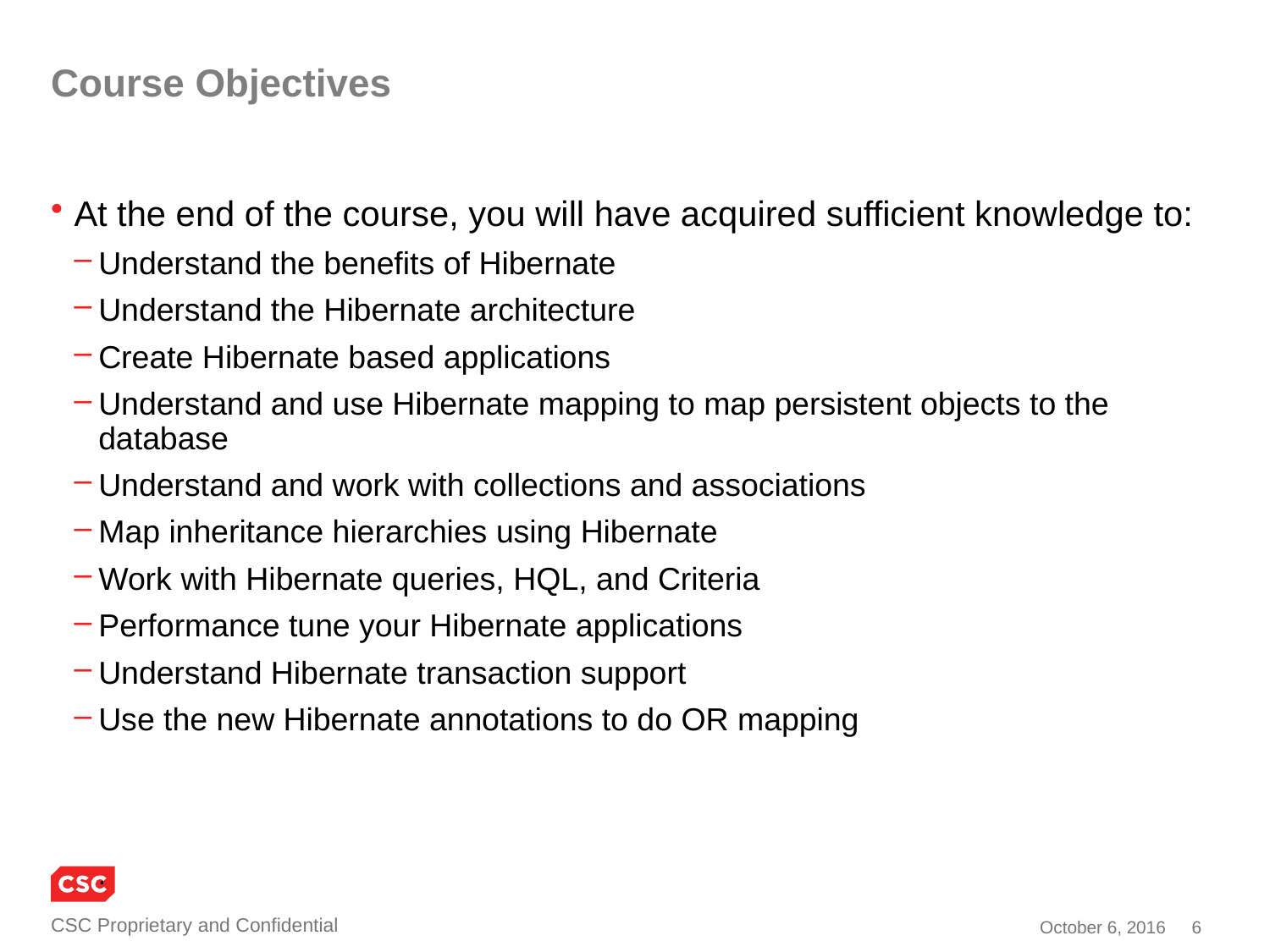

# Course Objectives
At the end of the course, you will have acquired sufficient knowledge to:
Understand the benefits of Hibernate
Understand the Hibernate architecture
Create Hibernate based applications
Understand and use Hibernate mapping to map persistent objects to the database
Understand and work with collections and associations
Map inheritance hierarchies using Hibernate
Work with Hibernate queries, HQL, and Criteria
Performance tune your Hibernate applications
Understand Hibernate transaction support
Use the new Hibernate annotations to do OR mapping

.